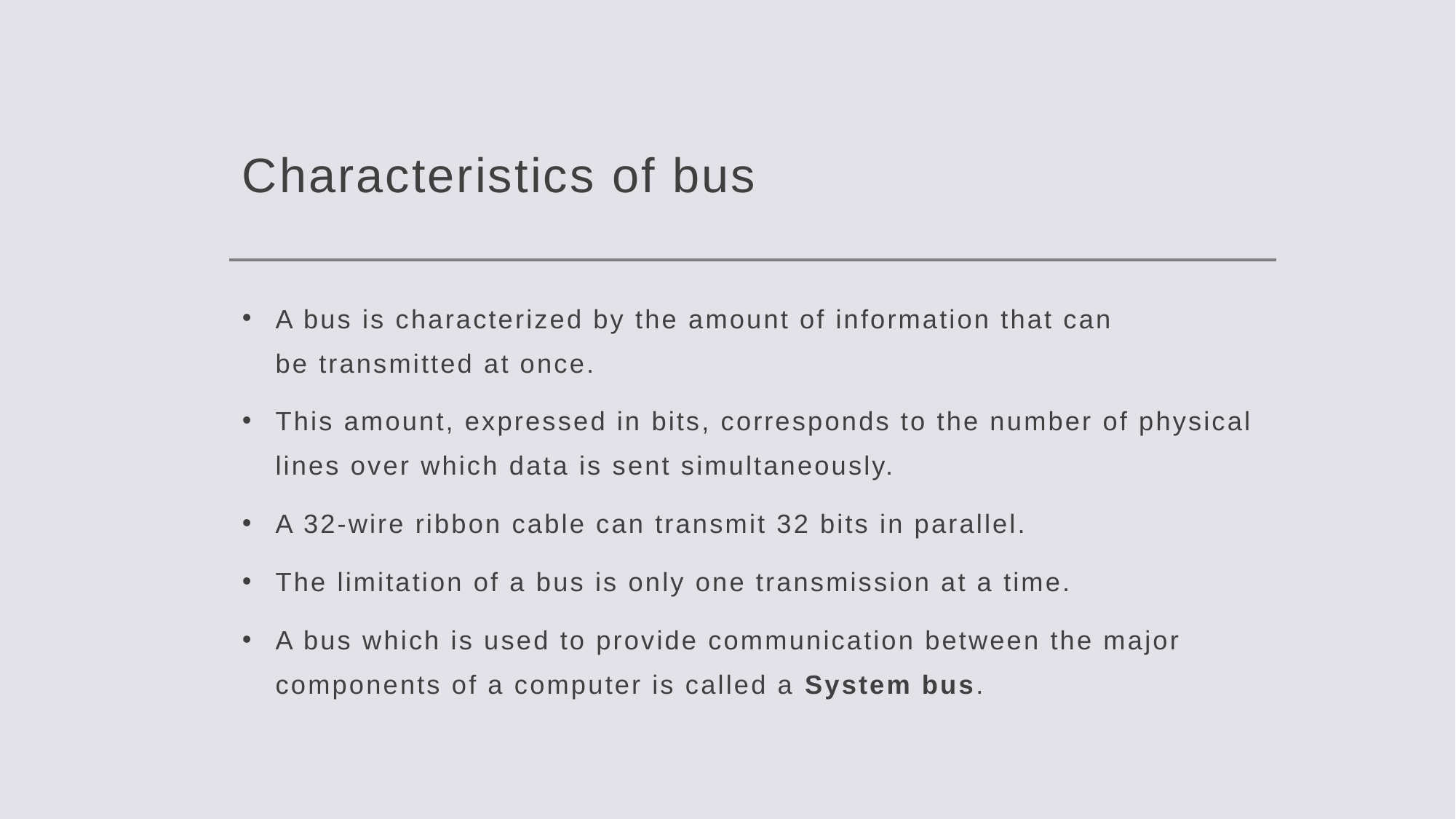

# Characteristics of bus
A bus is characterized by the amount of information that can be transmitted at once.
This amount, expressed in bits, corresponds to the number of physical lines over which data is sent simultaneously.
A 32-wire ribbon cable can transmit 32 bits in parallel.
The limitation of a bus is only one transmission at a time.
A bus which is used to provide communication between the major components of a computer is called a System bus.